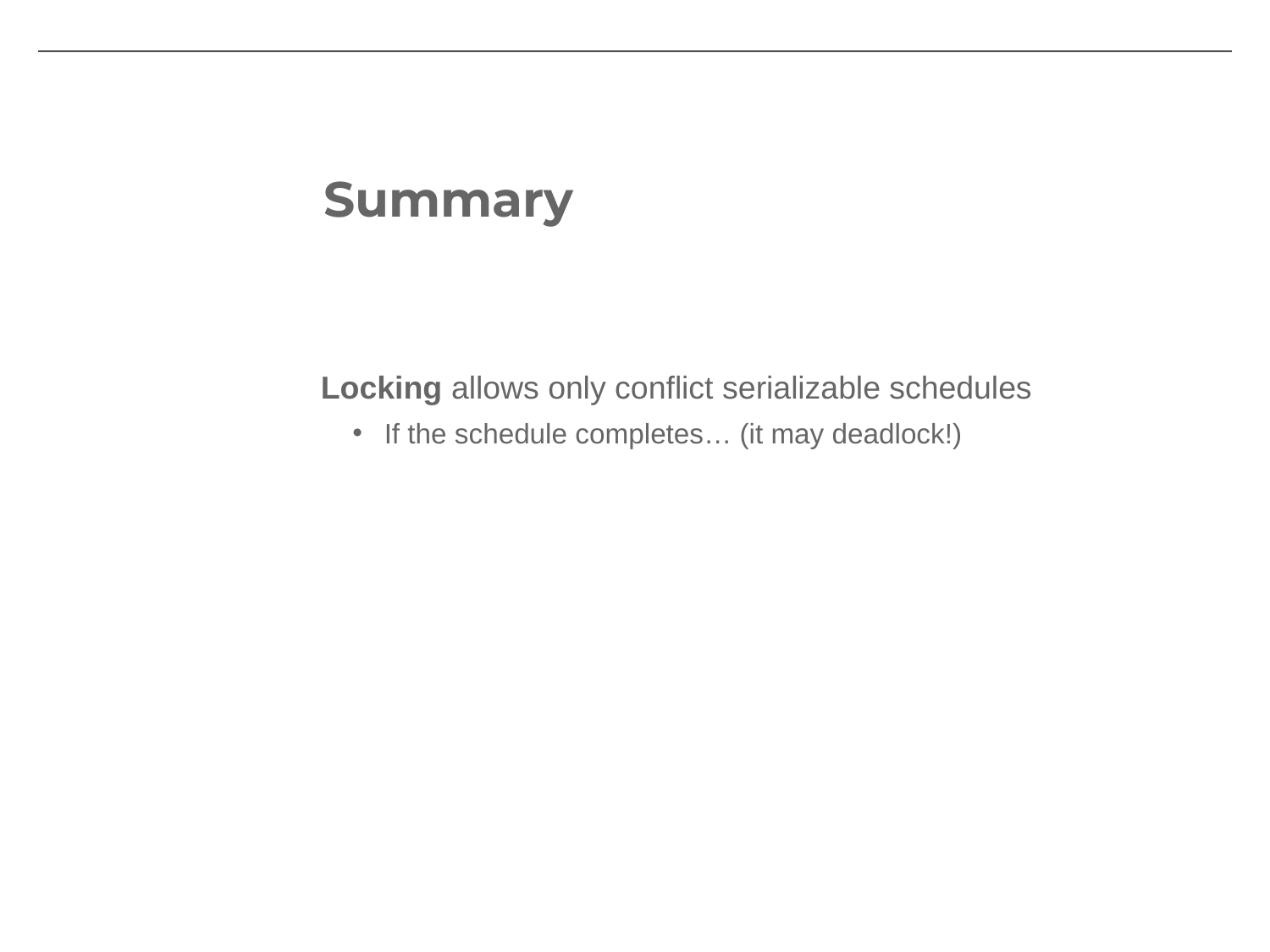

Summary

Locking allows only conflict serializable schedules
If the schedule completes… (it may deadlock!)